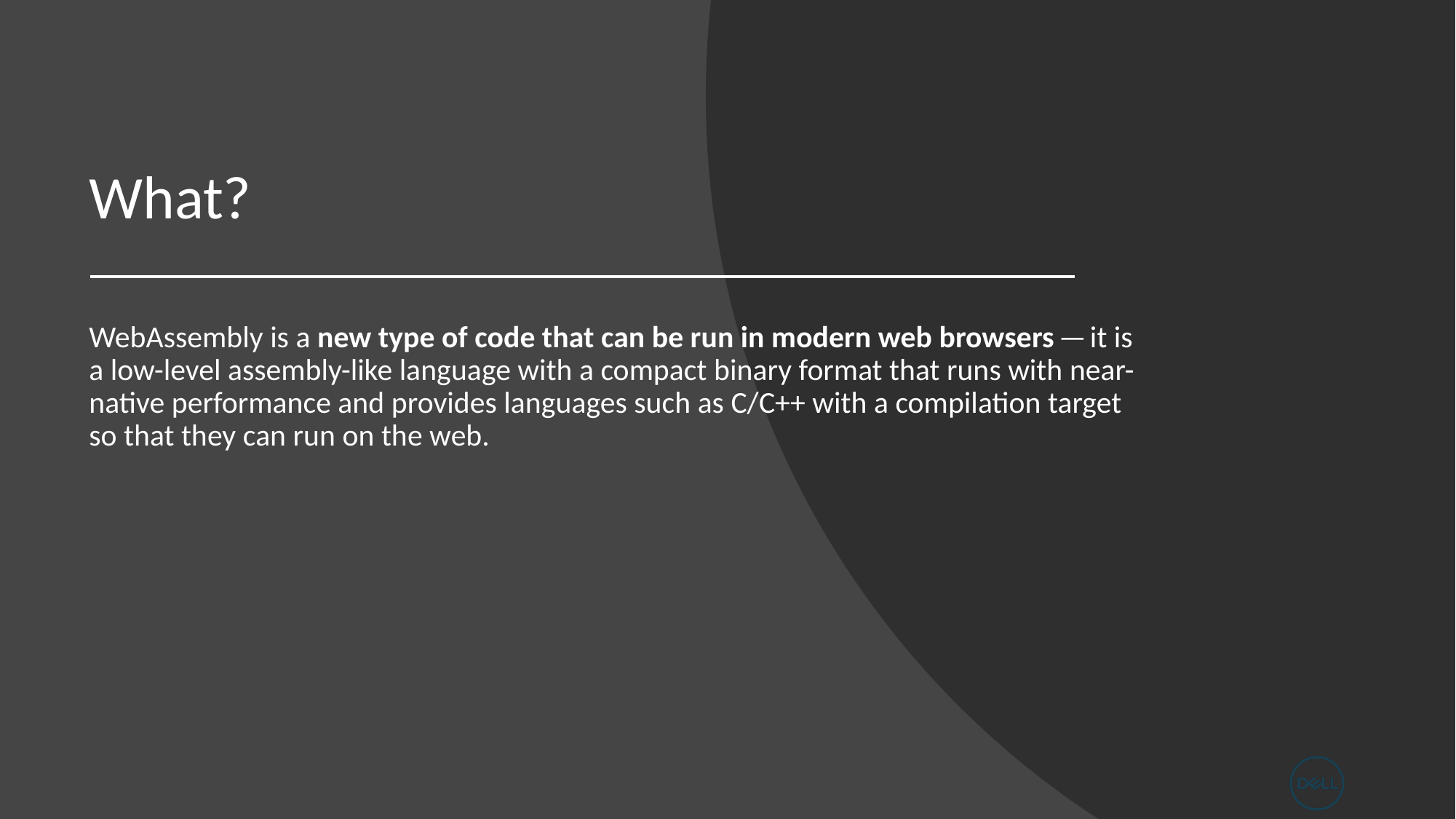

# What?
WebAssembly is a new type of code that can be run in modern web browsers — it is a low-level assembly-like language with a compact binary format that runs with near-native performance and provides languages such as C/C++ with a compilation target so that they can run on the web.